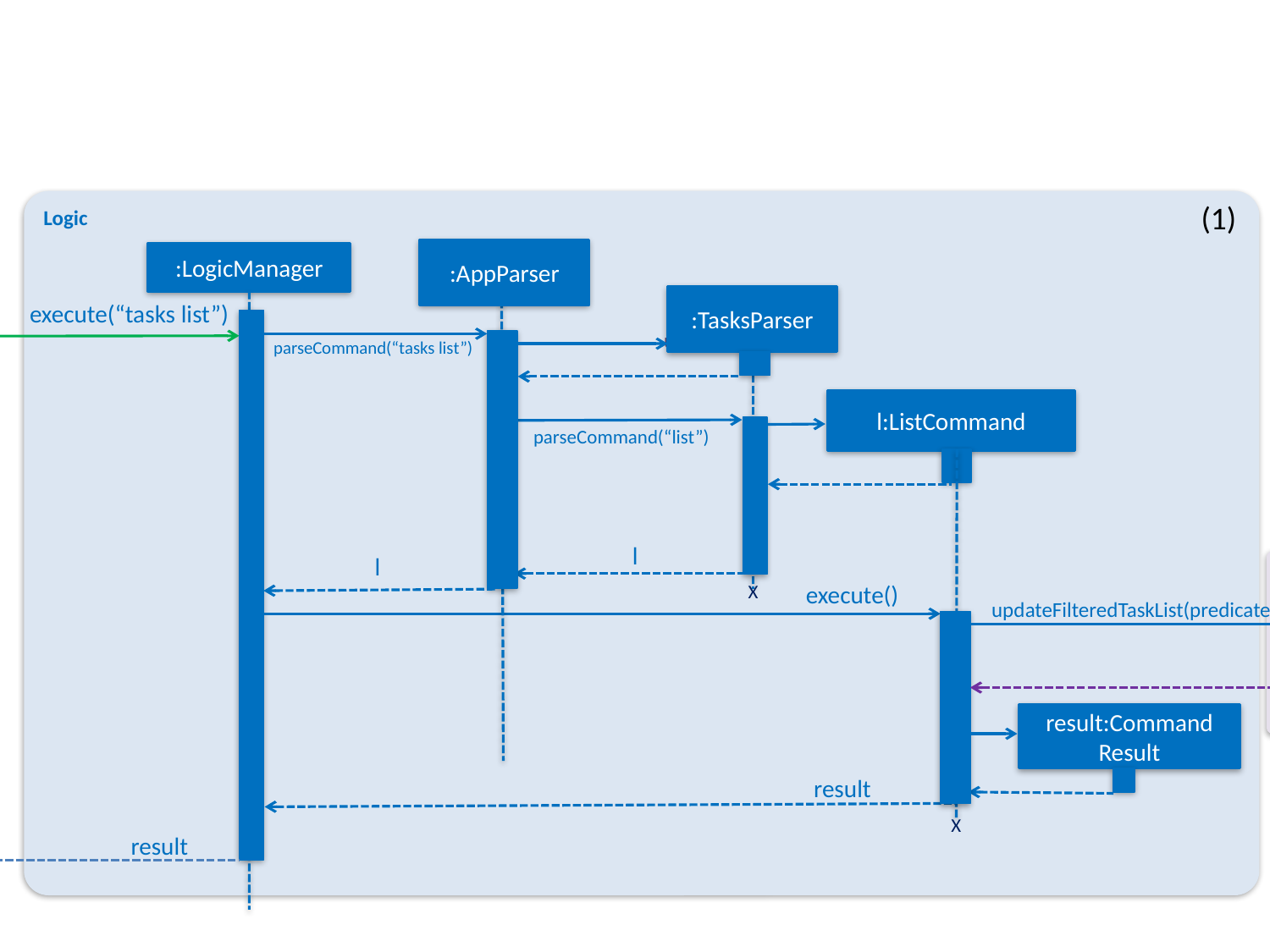

Logic
(1)
:AppParser
:LogicManager
:TasksParser
execute(“tasks list”)

undoAddressBook()

parseCommand(“tasks list”)

l:ListCommand

parseCommand(“list”)

l
Model
l
X
execute()
updateFilteredTaskList(predicate)

(TaskFilter)
result:Command Result

result
X
result